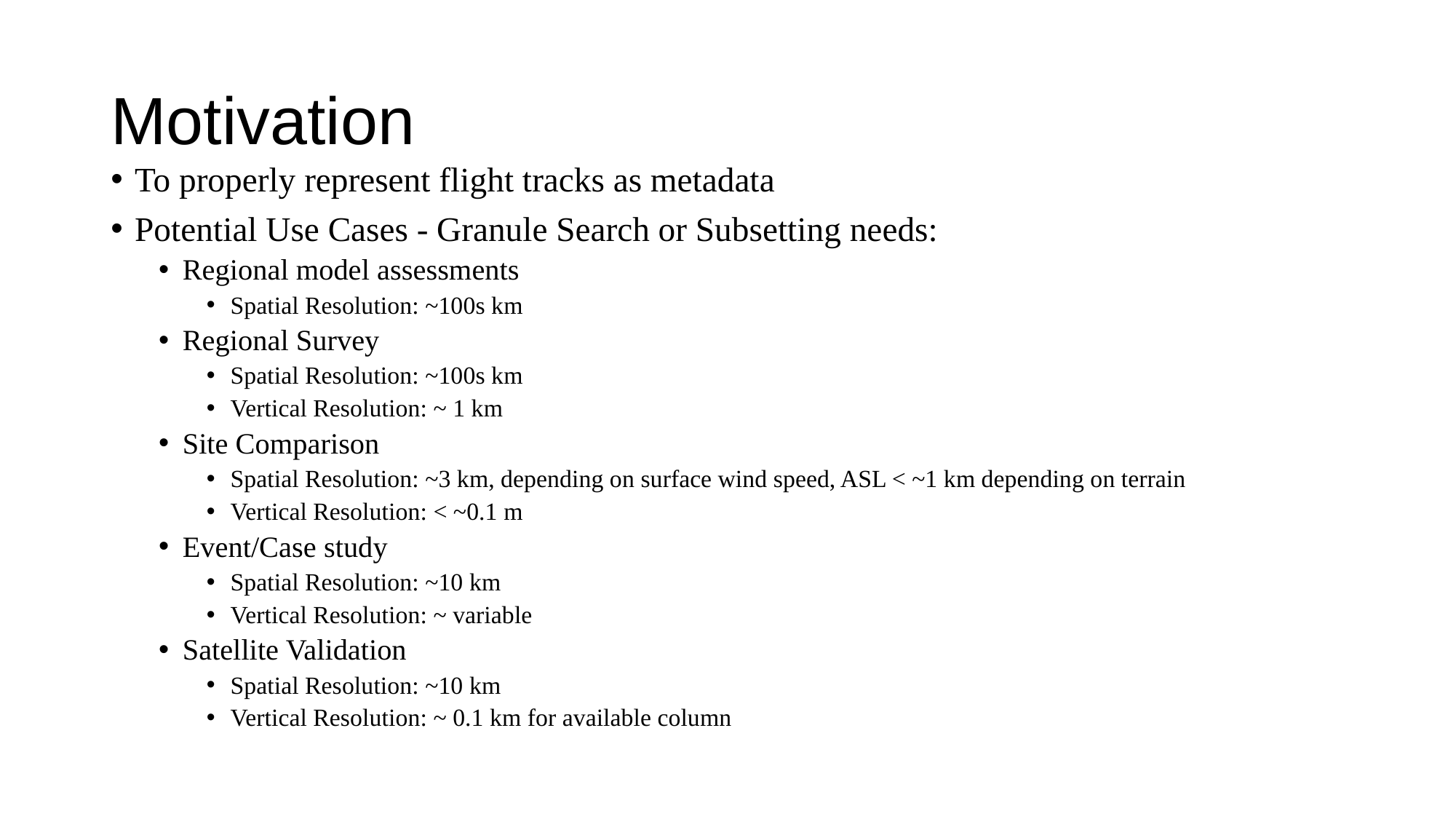

# Motivation
To properly represent flight tracks as metadata
Potential Use Cases - Granule Search or Subsetting needs:
Regional model assessments
Spatial Resolution: ~100s km
Regional Survey
Spatial Resolution: ~100s km
Vertical Resolution: ~ 1 km
Site Comparison
Spatial Resolution: ~3 km, depending on surface wind speed, ASL < ~1 km depending on terrain
Vertical Resolution: < ~0.1 m
Event/Case study
Spatial Resolution: ~10 km
Vertical Resolution: ~ variable
Satellite Validation
Spatial Resolution: ~10 km
Vertical Resolution: ~ 0.1 km for available column